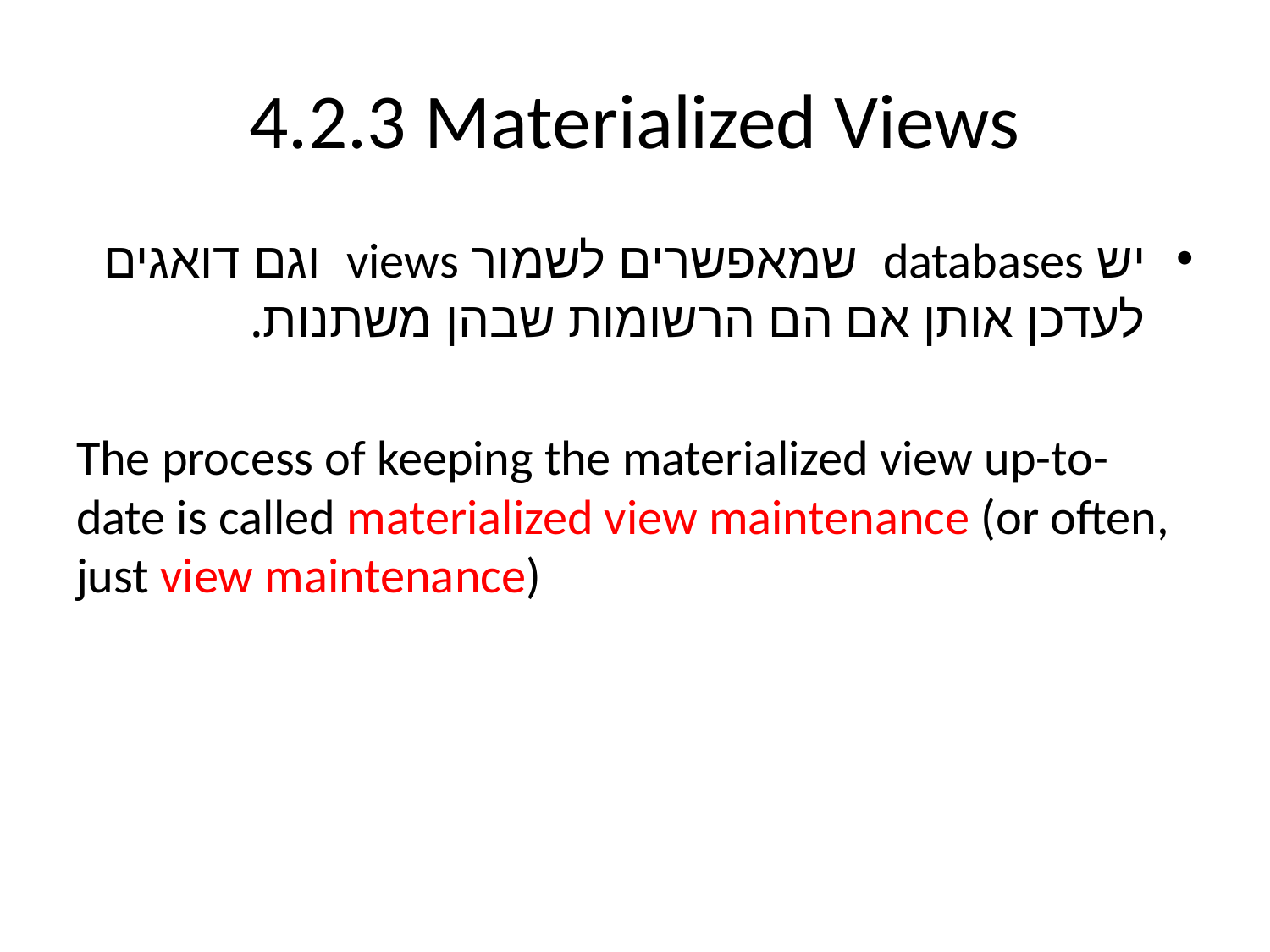

# 4.2.3 Materialized Views
יש databases  שמאפשרים לשמור views  וגם דואגים לעדכן אותן אם הם הרשומות שבהן משתנות.

The process of keeping the materialized view up-to-date is called materialized view maintenance (or often, just view maintenance)